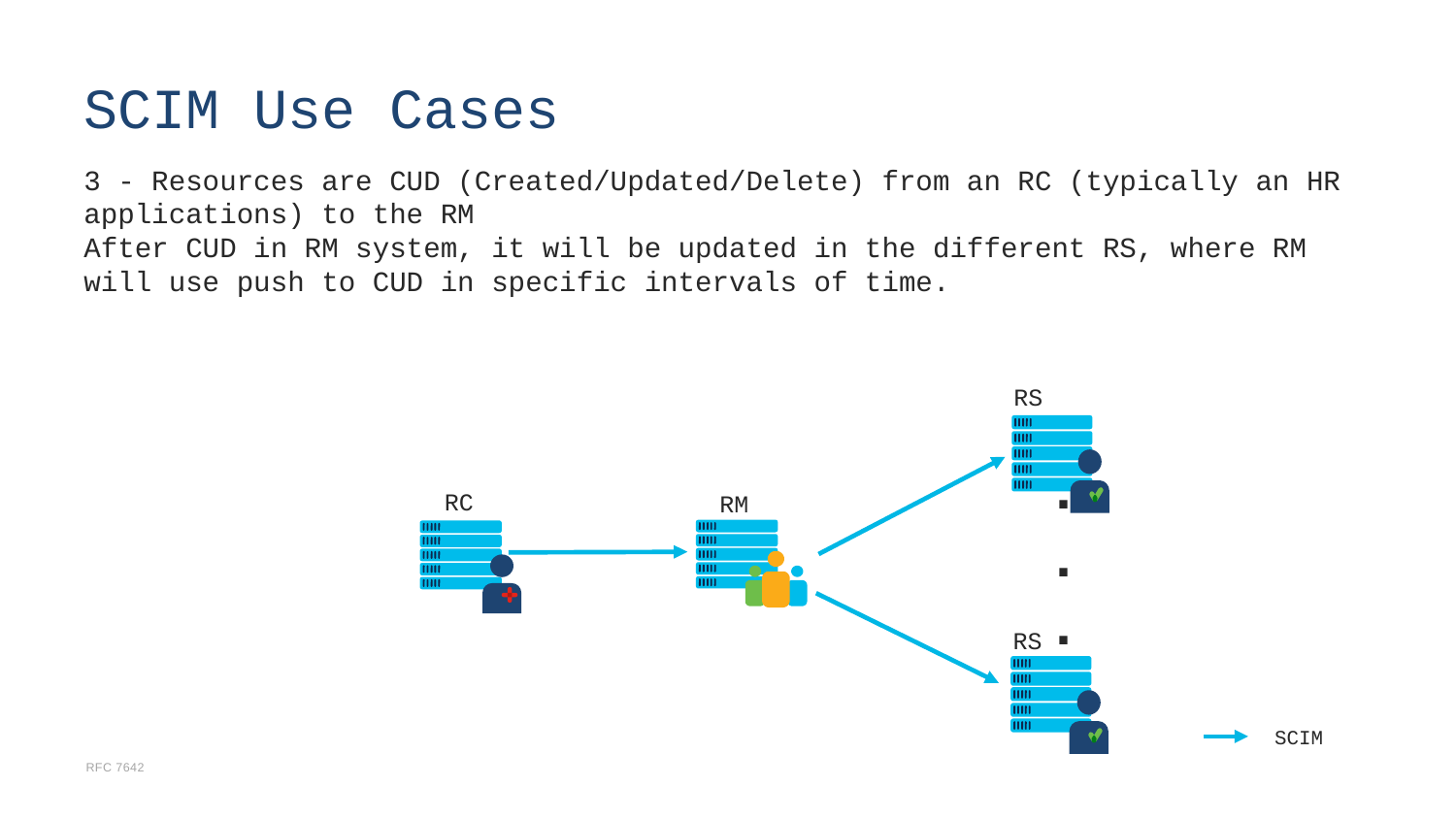

# SCIM Use Cases
3 - Resources are CUD (Created/Updated/Delete) from an RC (typically an HR applications) to the RM
After CUD in RM system, it will be updated in the different RS, where RM will use push to CUD in specific intervals of time.
RS

.
.
.
RC
RM

RS

SCIM